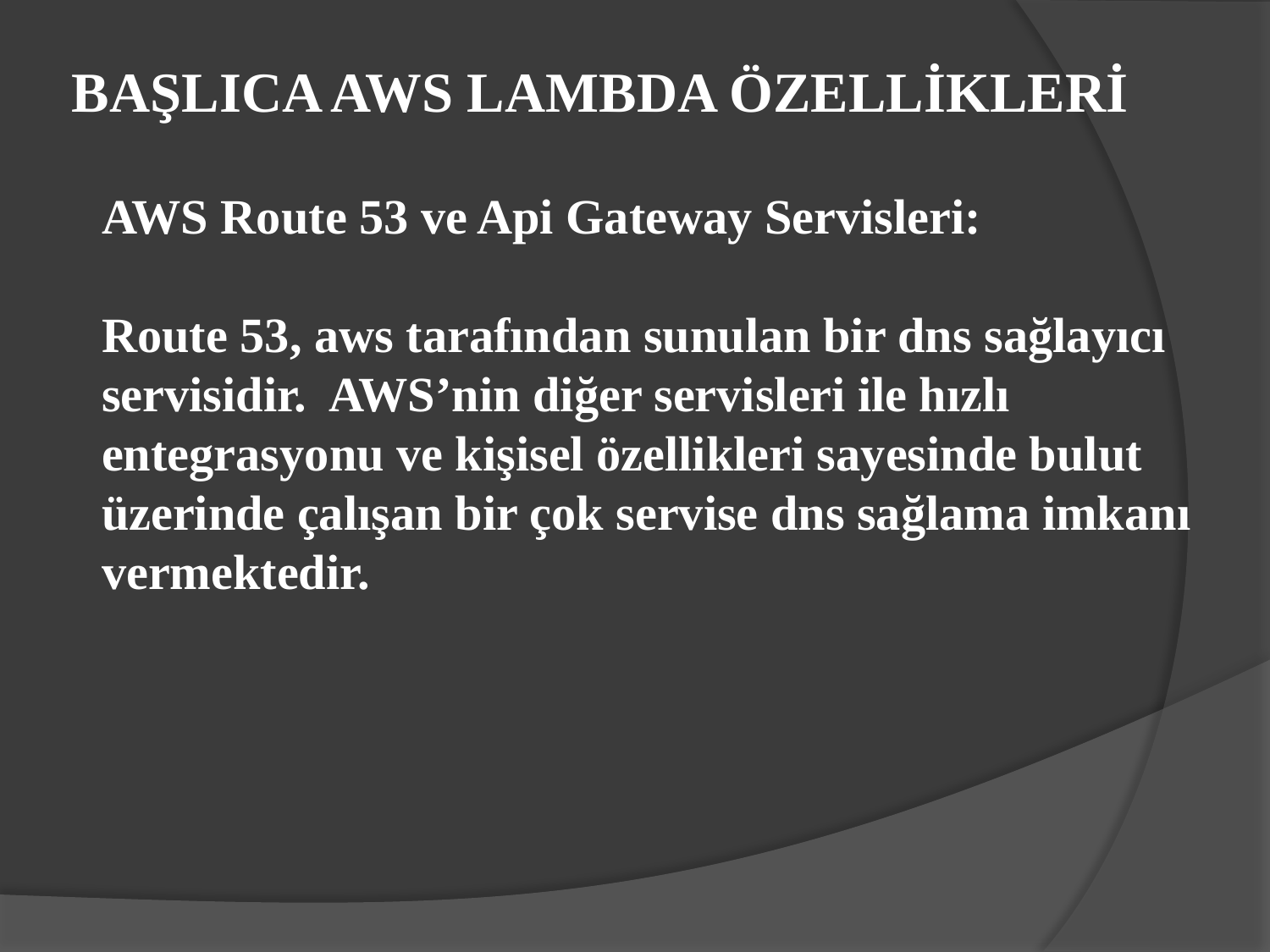

BAŞLICA AWS LAMBDA ÖZELLİKLERİ

AWS Route 53 ve Api Gateway Servisleri:

Route 53, aws tarafından sunulan bir dns sağlayıcı servisidir.  AWS’nin diğer servisleri ile hızlı entegrasyonu ve kişisel özellikleri sayesinde bulut üzerinde çalışan bir çok servise dns sağlama imkanı vermektedir.